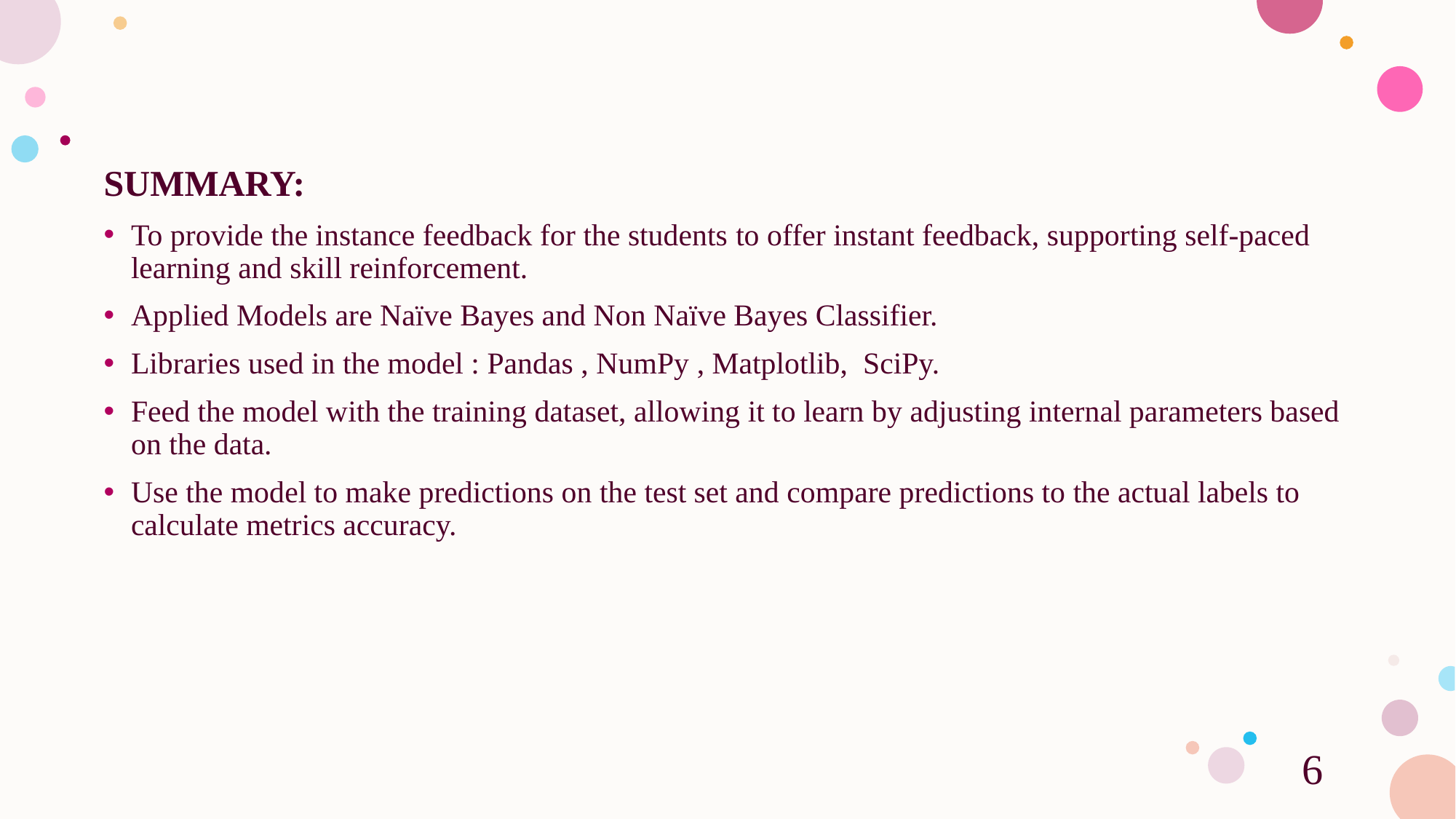

SUMMARY:
To provide the instance feedback for the students to offer instant feedback, supporting self-paced learning and skill reinforcement.
Applied Models are Naïve Bayes and Non Naïve Bayes Classifier.
Libraries used in the model : Pandas , NumPy , Matplotlib,  SciPy.
Feed the model with the training dataset, allowing it to learn by adjusting internal parameters based on the data.
Use the model to make predictions on the test set and compare predictions to the actual labels to calculate metrics accuracy.

6